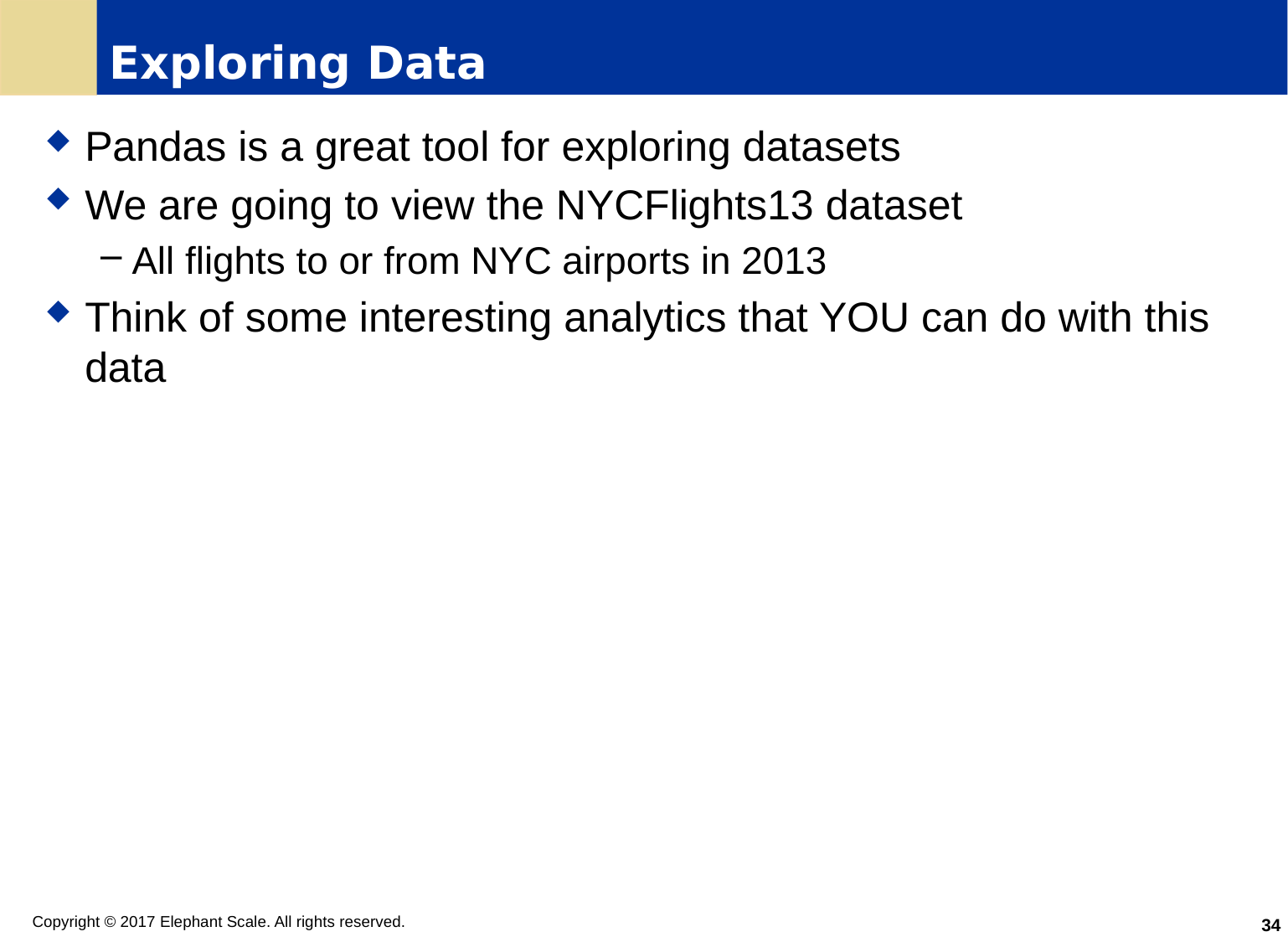

# Exploring Data
Pandas is a great tool for exploring datasets
We are going to view the NYCFlights13 dataset
All flights to or from NYC airports in 2013
Think of some interesting analytics that YOU can do with this data

34
Copyright © 2017 Elephant Scale. All rights reserved.